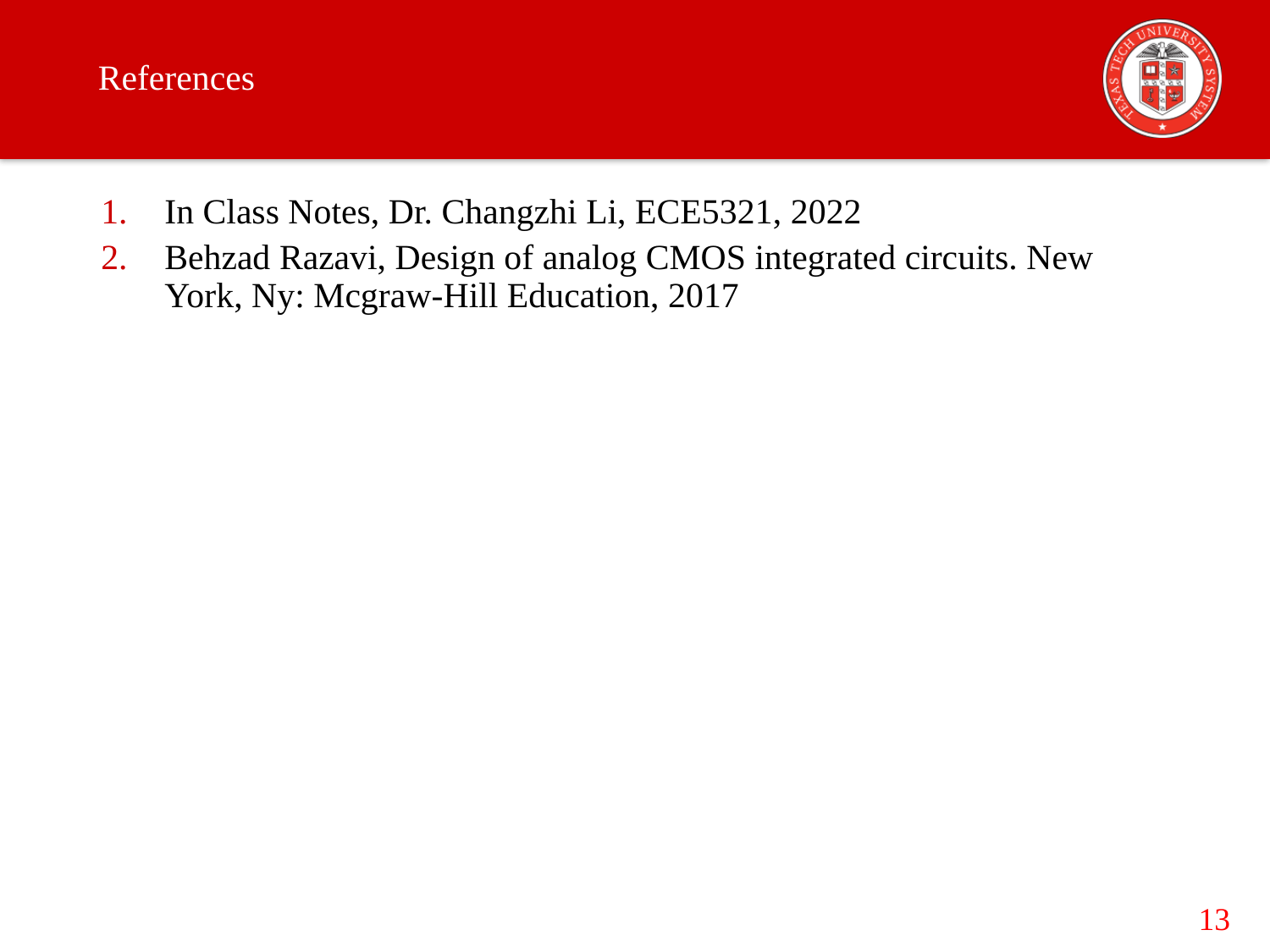

# References
In Class Notes, Dr. Changzhi Li, ECE5321, 2022
Behzad Razavi, Design of analog CMOS integrated circuits. New York, Ny: Mcgraw-Hill Education, 2017
13